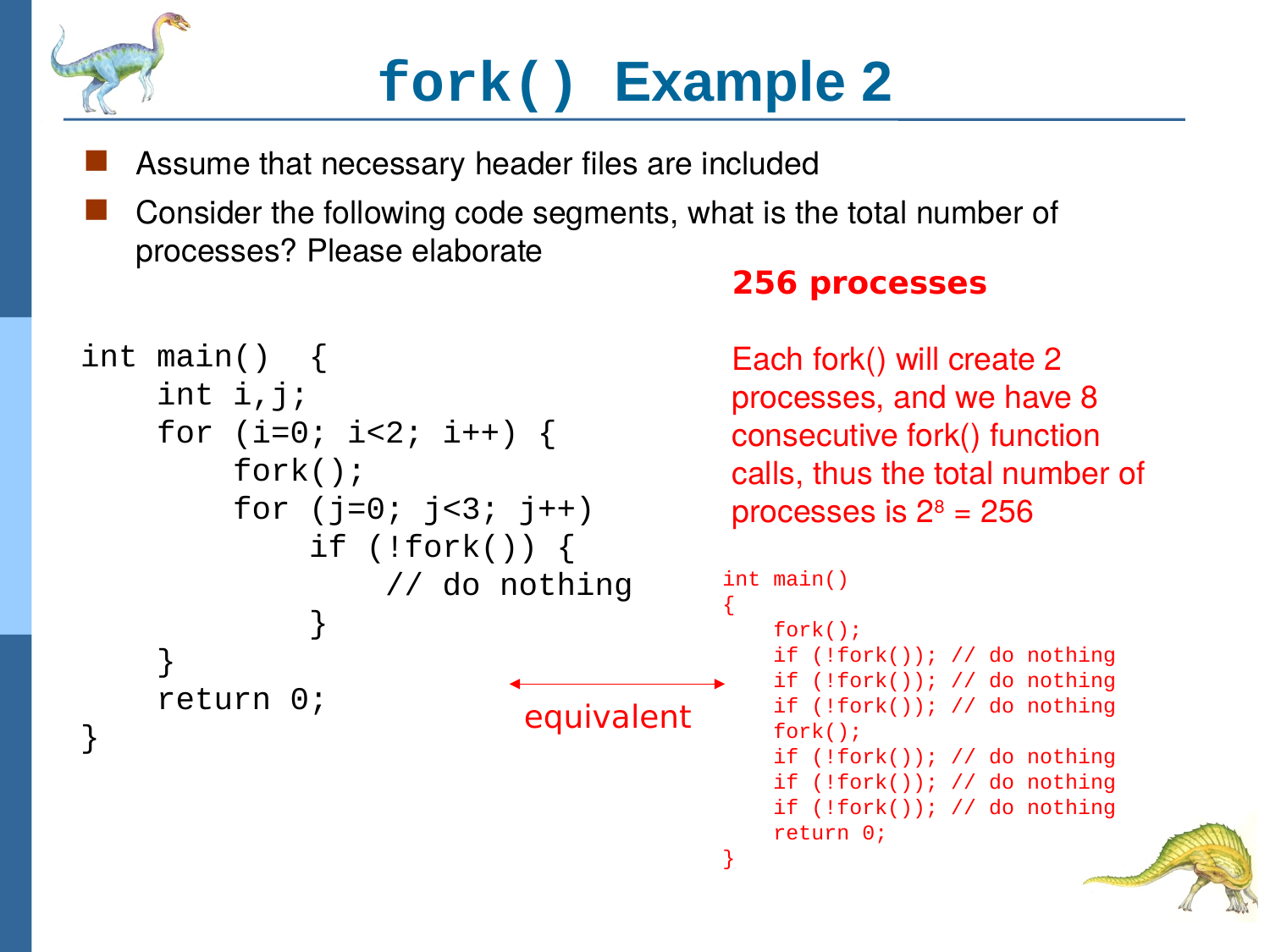

# fork() Example 2
Assume that necessary header files are included
Consider the following code segments, what is the total number of processes? Please elaborate

256 processes

Each fork() will create 2 processes, and we have 8 consecutive fork() function calls, thus the total number of processes is 28 = 256

int main()  {
    int i,j;
    for (i=0; i<2; i++) {
        fork();
        for (j=0; j<3; j++)
            if (!fork()) {
                // do nothing
            }
    }
    return 0;
}
int main()
{
    fork();
    if (!fork()); // do nothing
    if (!fork()); // do nothing
    if (!fork()); // do nothing
    fork();
    if (!fork()); // do nothing
    if (!fork()); // do nothing
    if (!fork()); // do nothing
    return 0;
}
equivalent